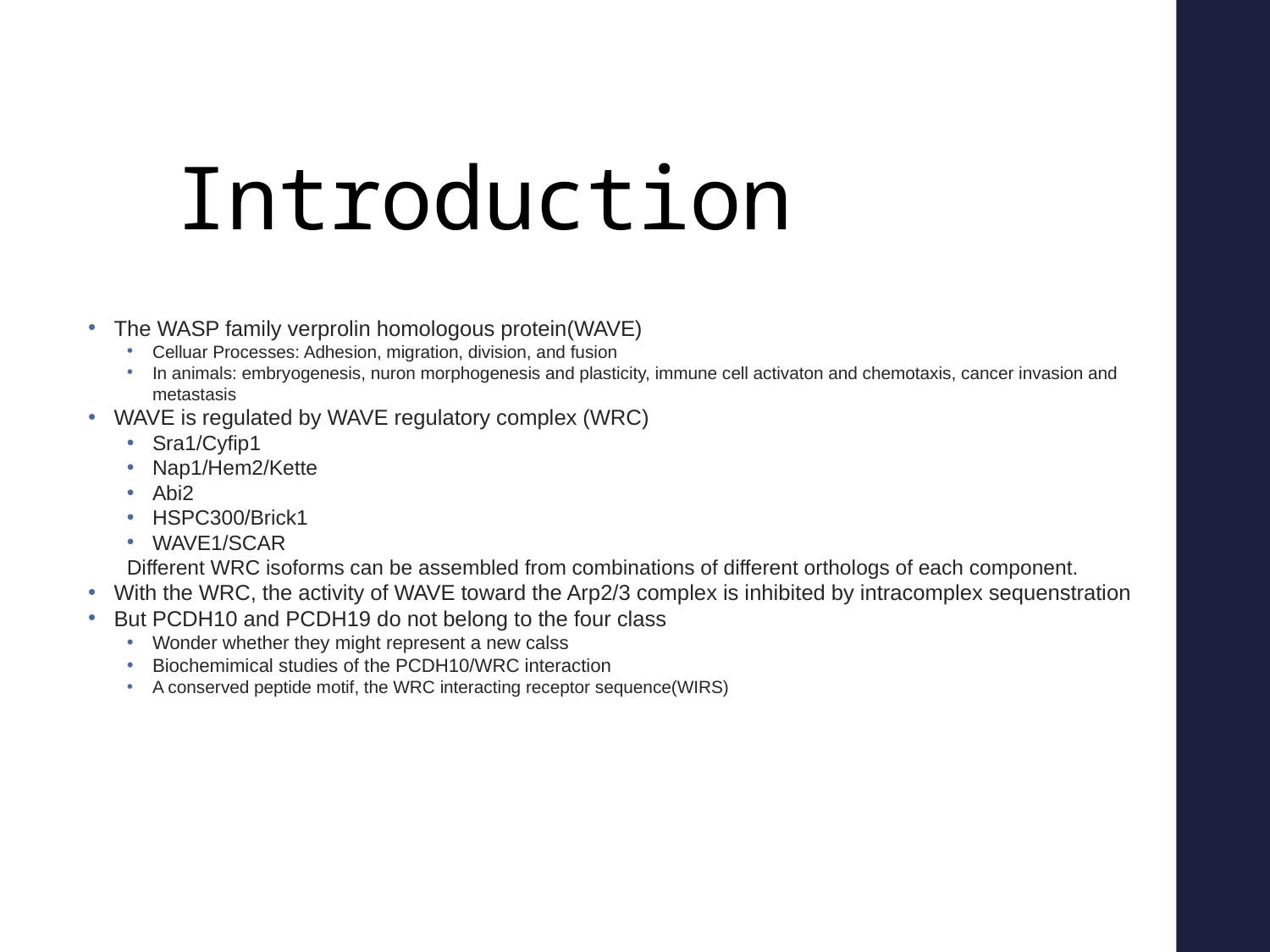

# Introduction

The WASP family verprolin homologous protein(WAVE)
Celluar Processes: Adhesion, migration, division, and fusion
In animals: embryogenesis, nuron morphogenesis and plasticity, immune cell activaton and chemotaxis, cancer invasion and metastasis
WAVE is regulated by WAVE regulatory complex (WRC)
Sra1/Cyfip1
Nap1/Hem2/Kette
Abi2
HSPC300/Brick1
WAVE1/SCAR
Different WRC isoforms can be assembled from combinations of different orthologs of each component.
With the WRC, the activity of WAVE toward the Arp2/3 complex is inhibited by intracomplex sequenstration
But PCDH10 and PCDH19 do not belong to the four class
Wonder whether they might represent a new calss
Biochemimical studies of the PCDH10/WRC interaction
A conserved peptide motif, the WRC interacting receptor sequence(WIRS)